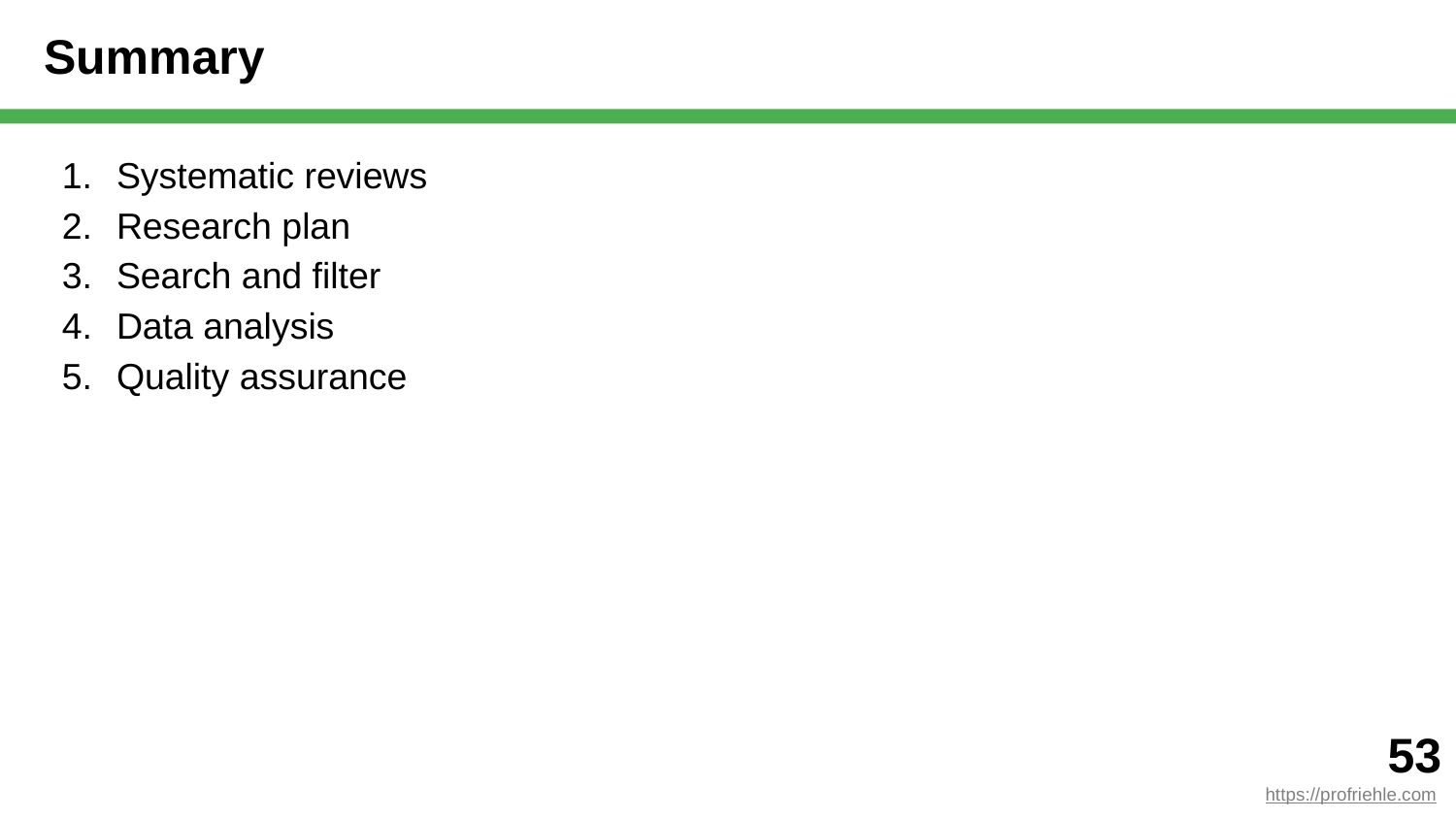

# Summary
Systematic reviews
Research plan
Search and filter
Data analysis
Quality assurance

53
https://profriehle.com